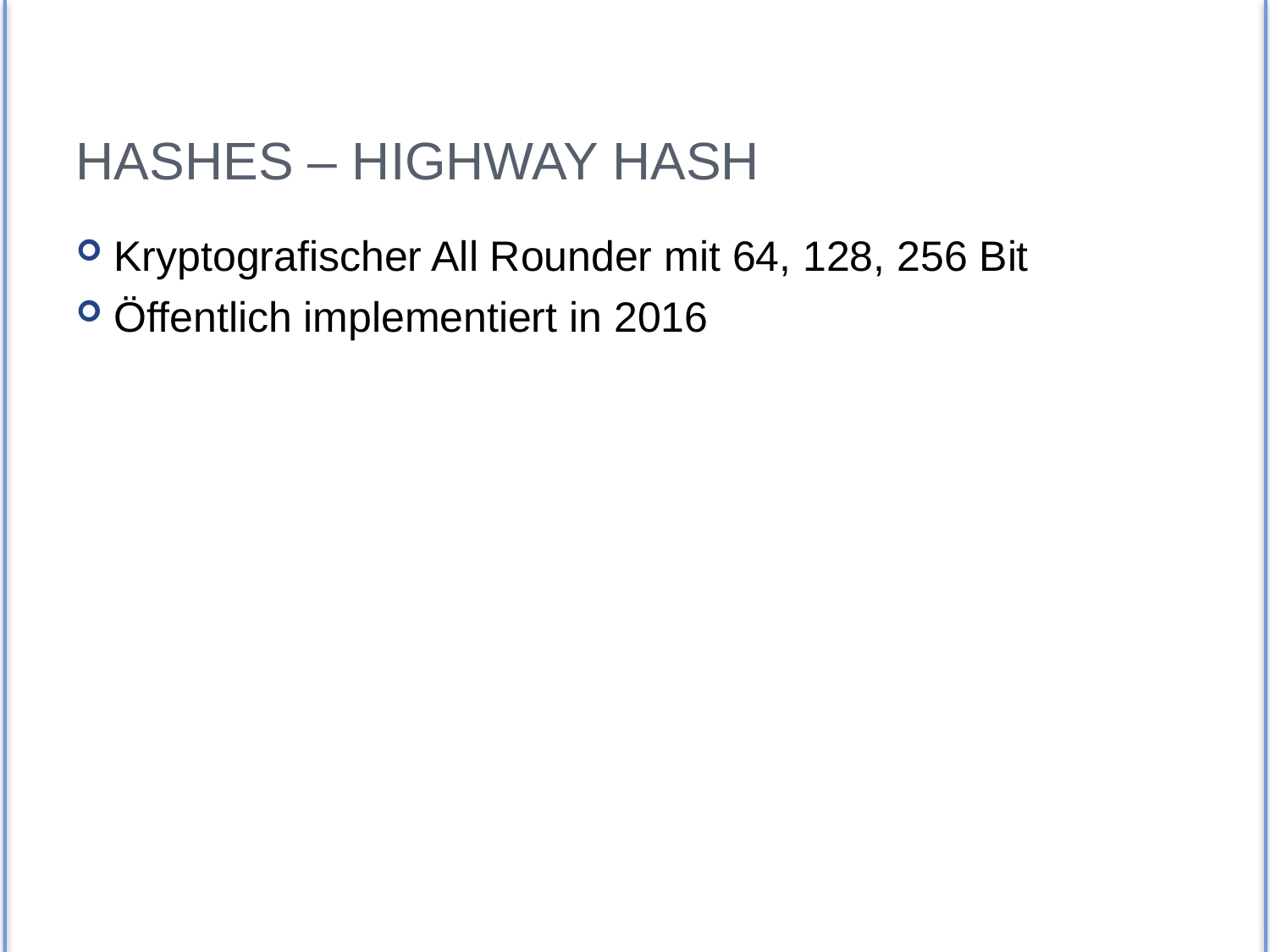

# Hashes – HighWay Hash
Kryptografischer All Rounder mit 64, 128, 256 Bit
Öffentlich implementiert in 2016